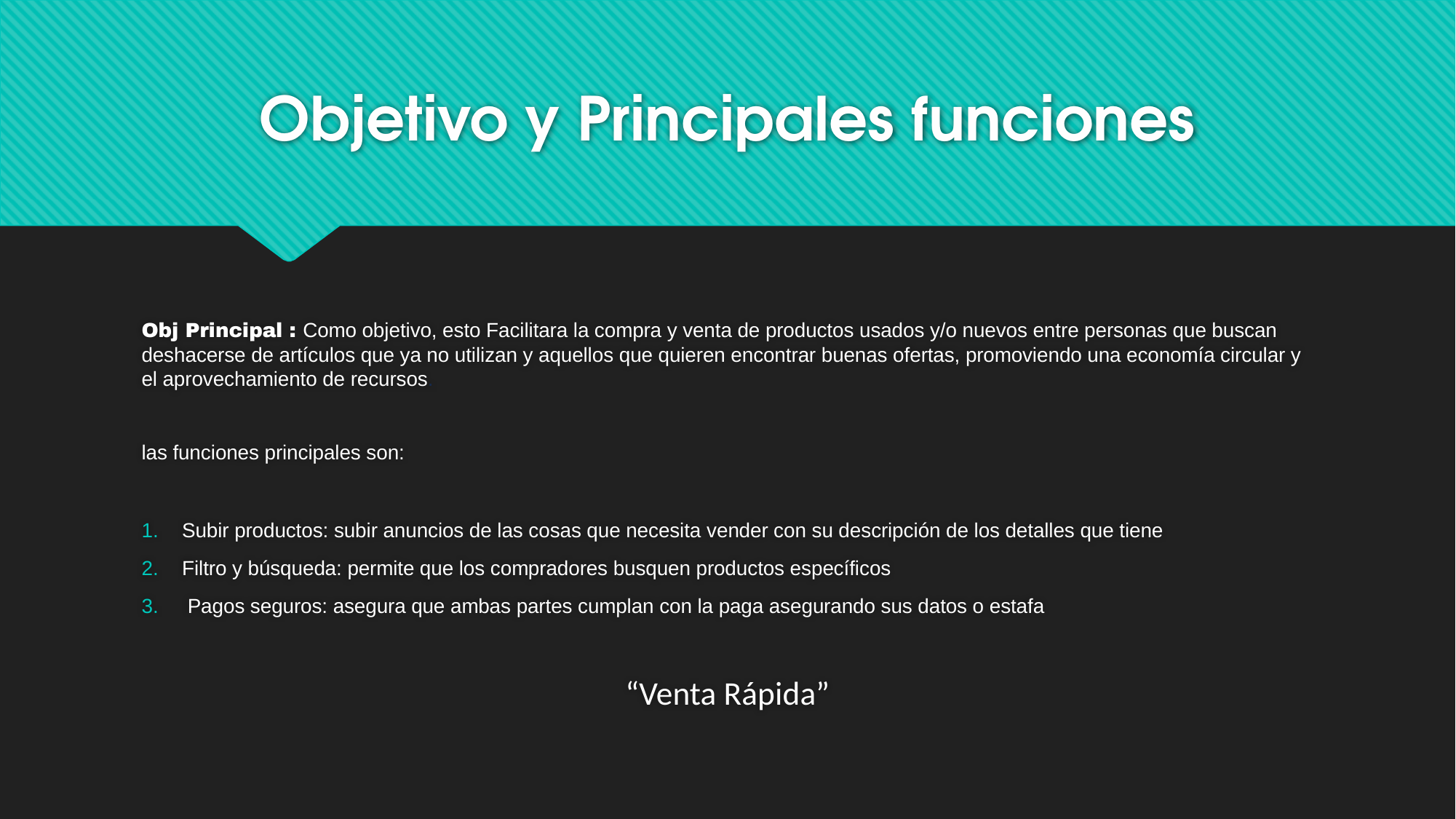

# Objetivo y Principales funciones
Obj Principal : Como objetivo, esto Facilitara la compra y venta de productos usados y/o nuevos entre personas que buscan deshacerse de artículos que ya no utilizan y aquellos que quieren encontrar buenas ofertas, promoviendo una economía circular y el aprovechamiento de recursos.

las funciones principales son:

Subir productos: subir anuncios de las cosas que necesita vender con su descripción de los detalles que tiene
Filtro y búsqueda: permite que los compradores busquen productos específicos
 Pagos seguros: asegura que ambas partes cumplan con la paga asegurando sus datos o estafa

“Venta Rápida”